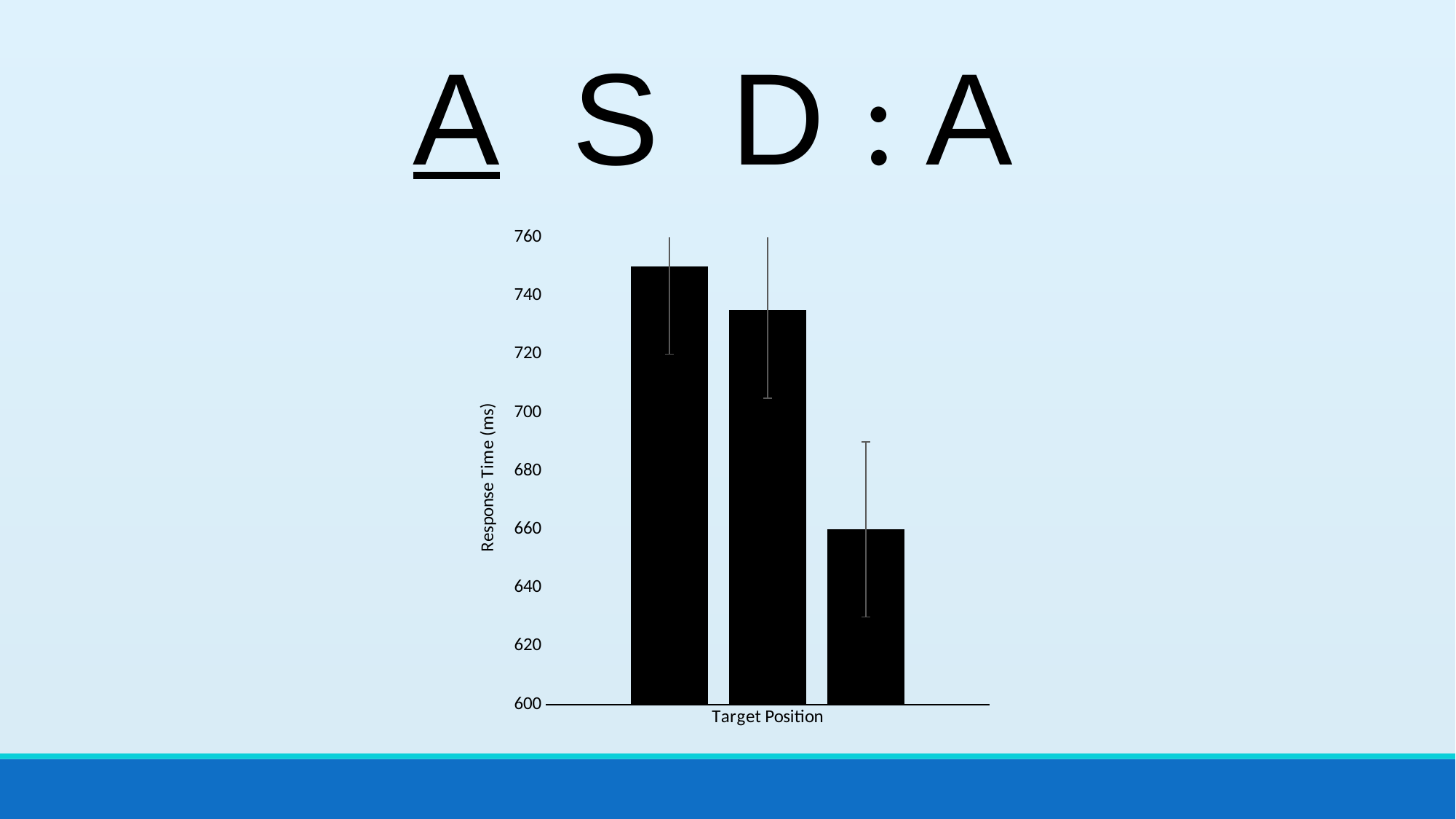

# A  S  D : A

### Chart

| Category |  |  |  |
|---|---|---|---|
| Target Position | 750.0 | 735.0 | 660.0 |